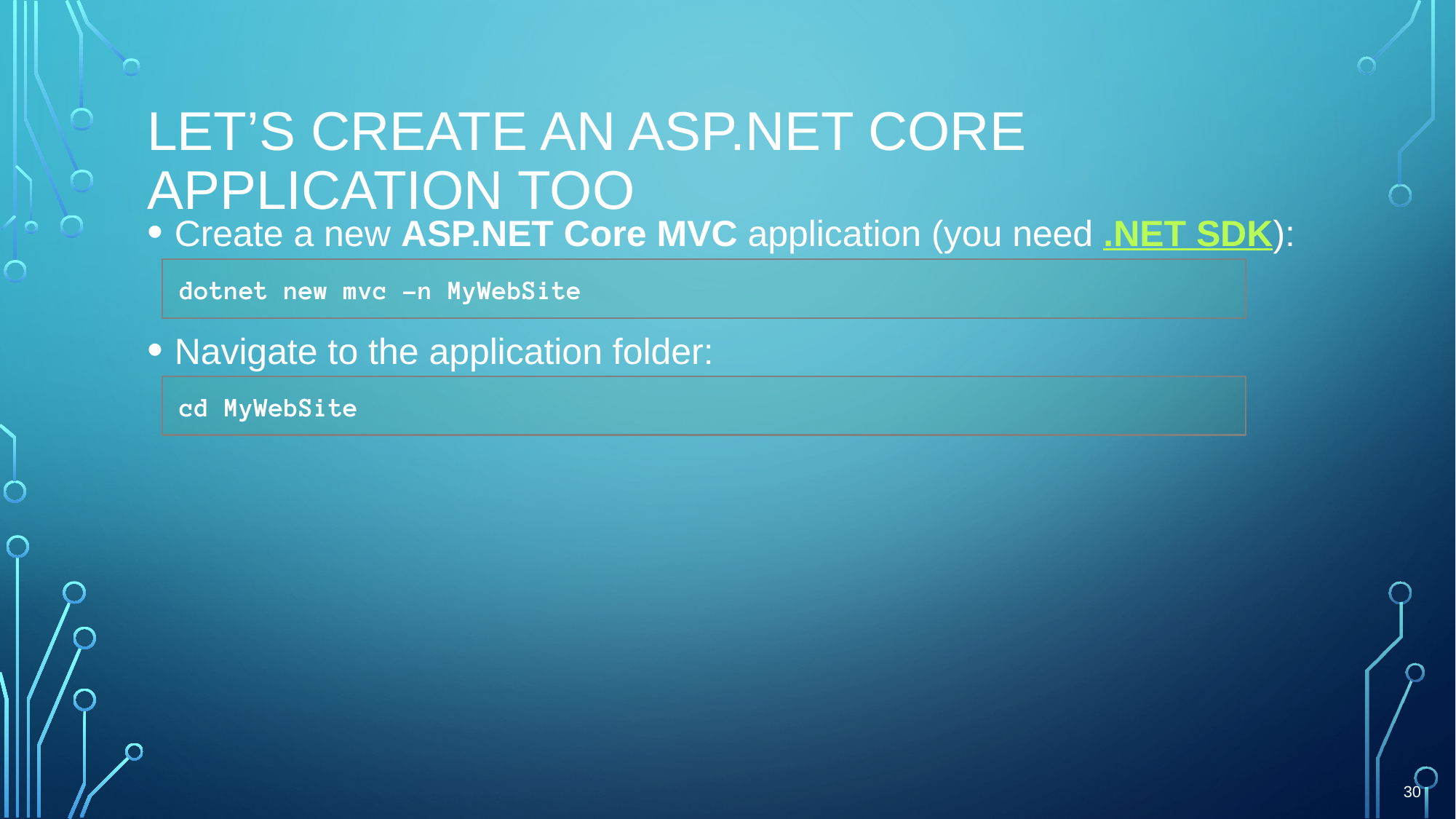

# Let’s create an asp.net core application too
Create a new ASP.NET Core MVC application (you need .NET SDK):

Navigate to the application folder:

dotnet new mvc -n MyWebSite
cd MyWebSite
30